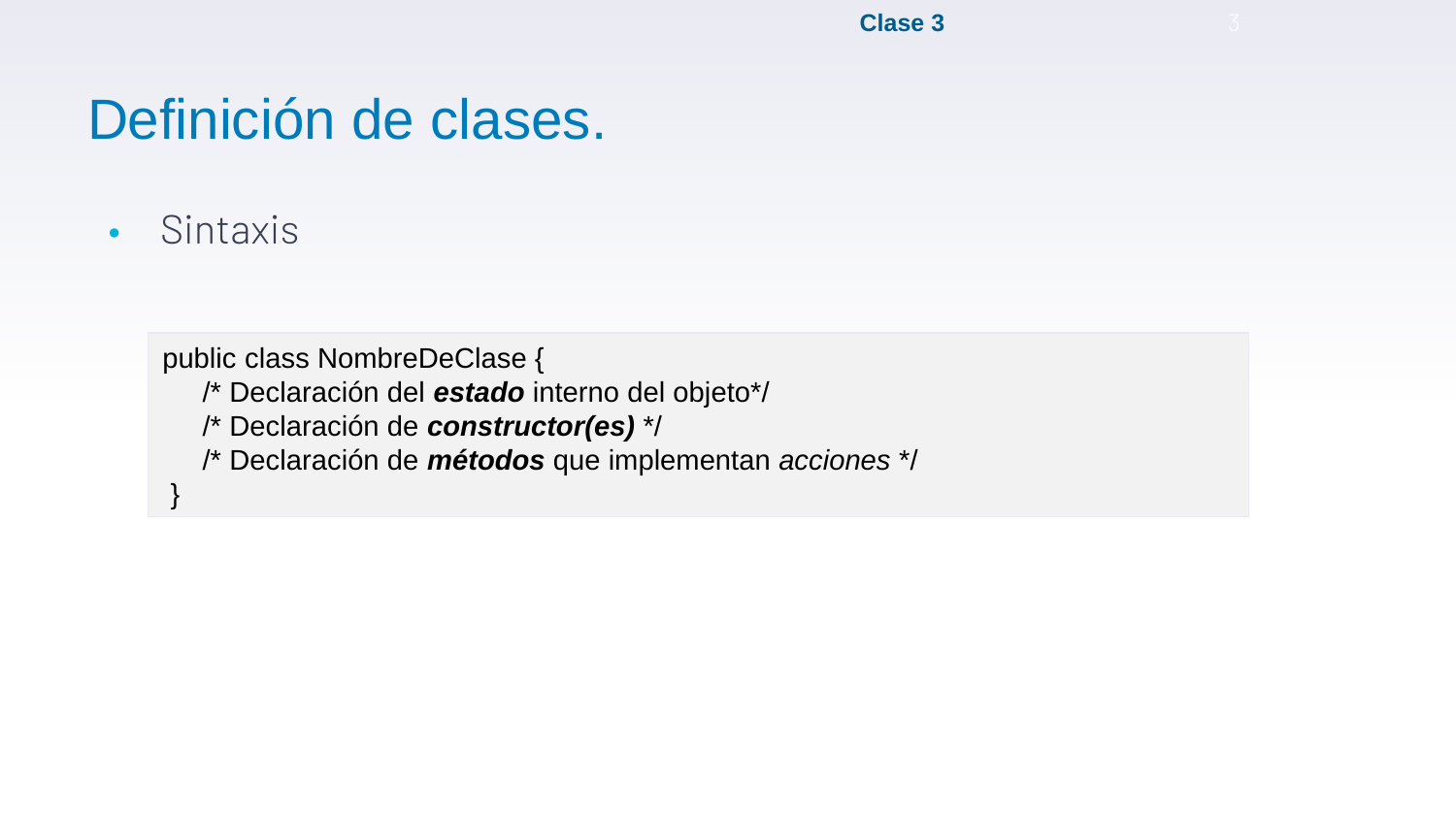

3
# Definición de clases.
Sintaxis
public class NombreDeClase {
     /* Declaración del estado interno del objeto*/
     /* Declaración de constructor(es) */
     /* Declaración de métodos que implementan acciones */
 }